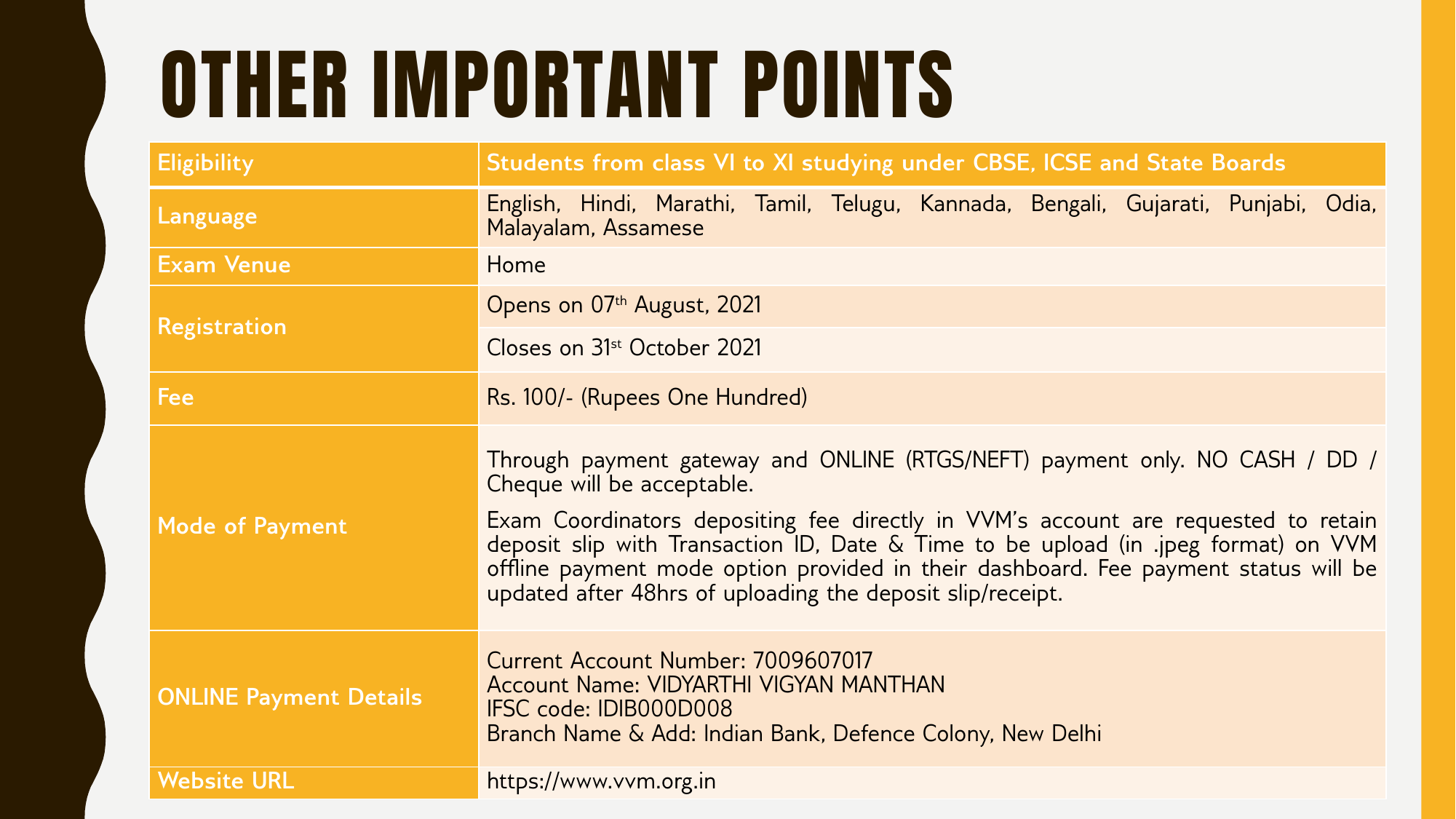

# Other important points
| Eligibility | Students from class VI to XI studying under CBSE, ICSE and State Boards |
| --- | --- |
| Language | English, Hindi, Marathi, Tamil, Telugu, Kannada, Bengali, Gujarati, Punjabi, Odia, Malayalam, Assamese |
| Exam Venue | Home |
| Registration | Opens on 07th August, 2021 |
|  | Closes on 31st October 2021 |
| Fee | Rs. 100/- (Rupees One Hundred) |
| Mode of Payment | Through payment gateway and ONLINE (RTGS/NEFT) payment only. NO CASH / DD / Cheque will be acceptable.   Exam Coordinators depositing fee directly in VVM’s account are requested to retain deposit slip with Transaction ID, Date & Time to be upload (in .jpeg format) on VVM offline payment mode option provided in their dashboard. Fee payment status will be updated after 48hrs of uploading the deposit slip/receipt. |
| ONLINE Payment Details | Current Account Number: 7009607017 Account Name: VIDYARTHI VIGYAN MANTHAN IFSC code: IDIB000D008 Branch Name & Add: Indian Bank, Defence Colony, New Delhi |
| Website URL | https://www.vvm.org.in |